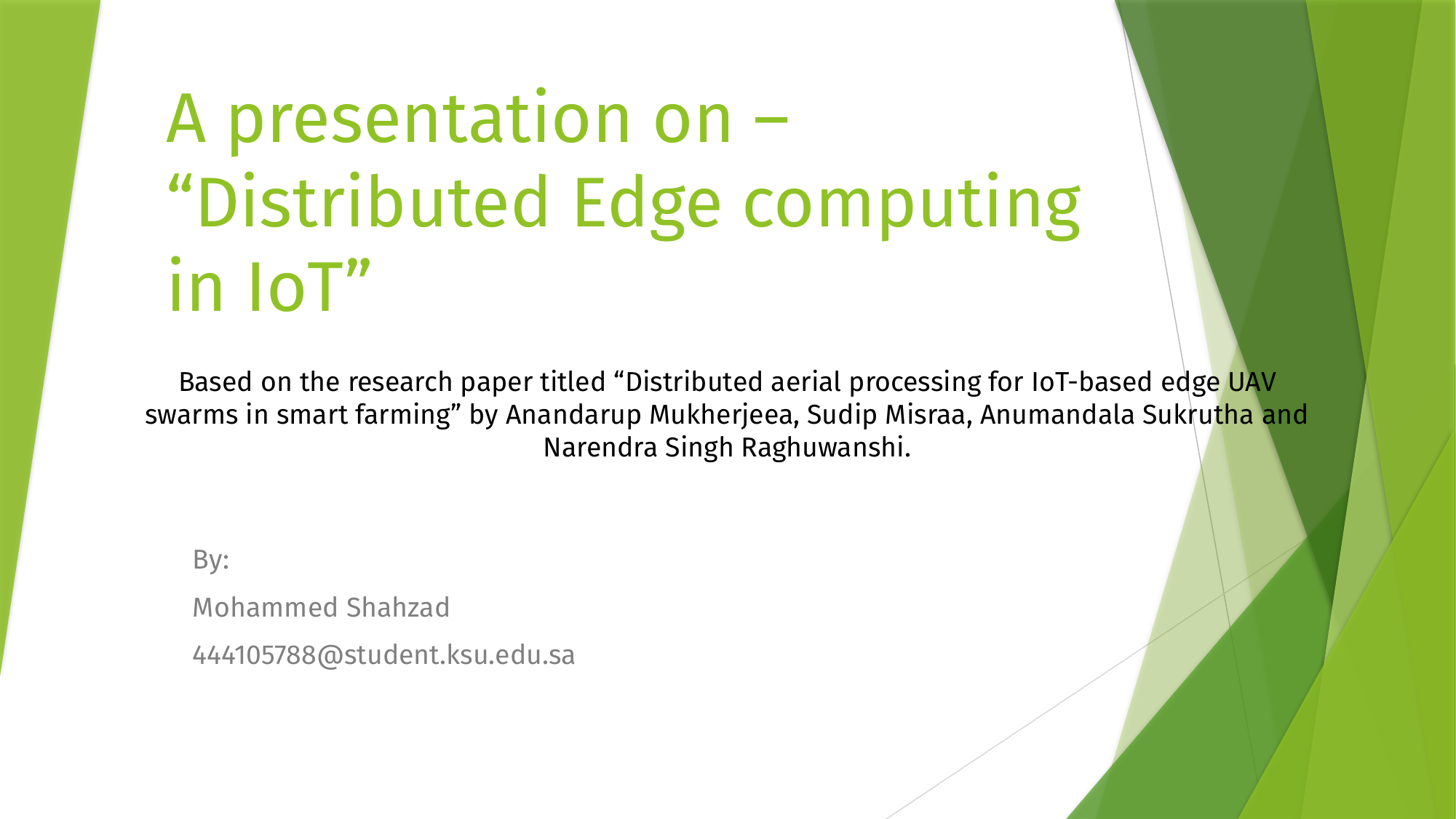

# A presentation on – “Distributed Edge computing in IoT”
Based on the research paper titled “Distributed aerial processing for IoT-based edge UAV swarms in smart farming” by Anandarup Mukherjeea, Sudip Misraa, Anumandala Sukrutha and Narendra Singh Raghuwanshi.
By:
Mohammed Shahzad
444105788@student.ksu.edu.sa